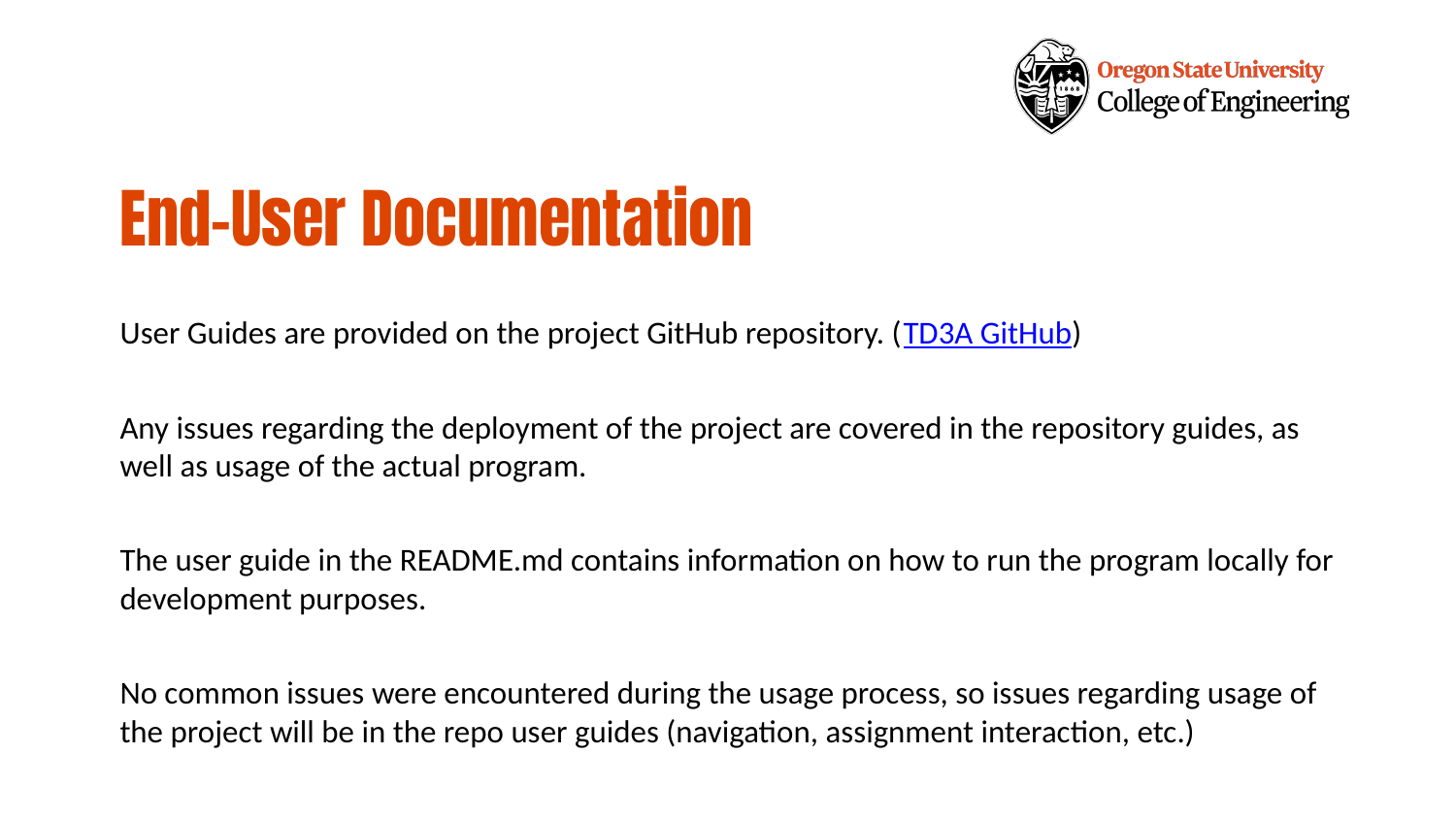

# End-User Documentation
User Guides are provided on the project GitHub repository. (TD3A GitHub)

Any issues regarding the deployment of the project are covered in the repository guides, as well as usage of the actual program.

The user guide in the README.md contains information on how to run the program locally for development purposes.

No common issues were encountered during the usage process, so issues regarding usage of the project will be in the repo user guides (navigation, assignment interaction, etc.)